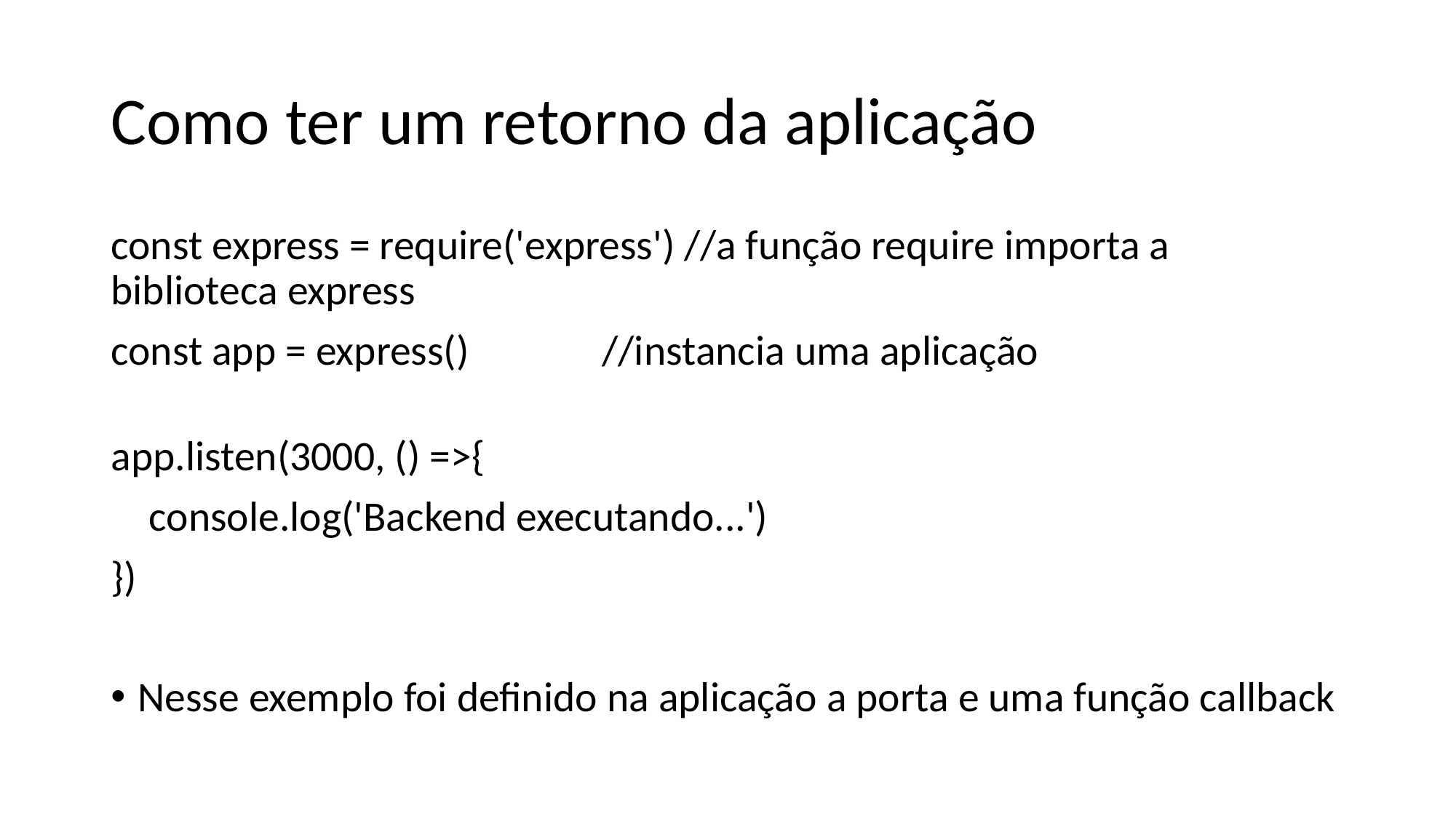

# Como ter um retorno da aplicação
const express = require('express') //a função require importa a biblioteca express
const app = express()              //instancia uma aplicação
app.listen(3000, () =>{
    console.log('Backend executando...')
})

Nesse exemplo foi definido na aplicação a porta e uma função callback